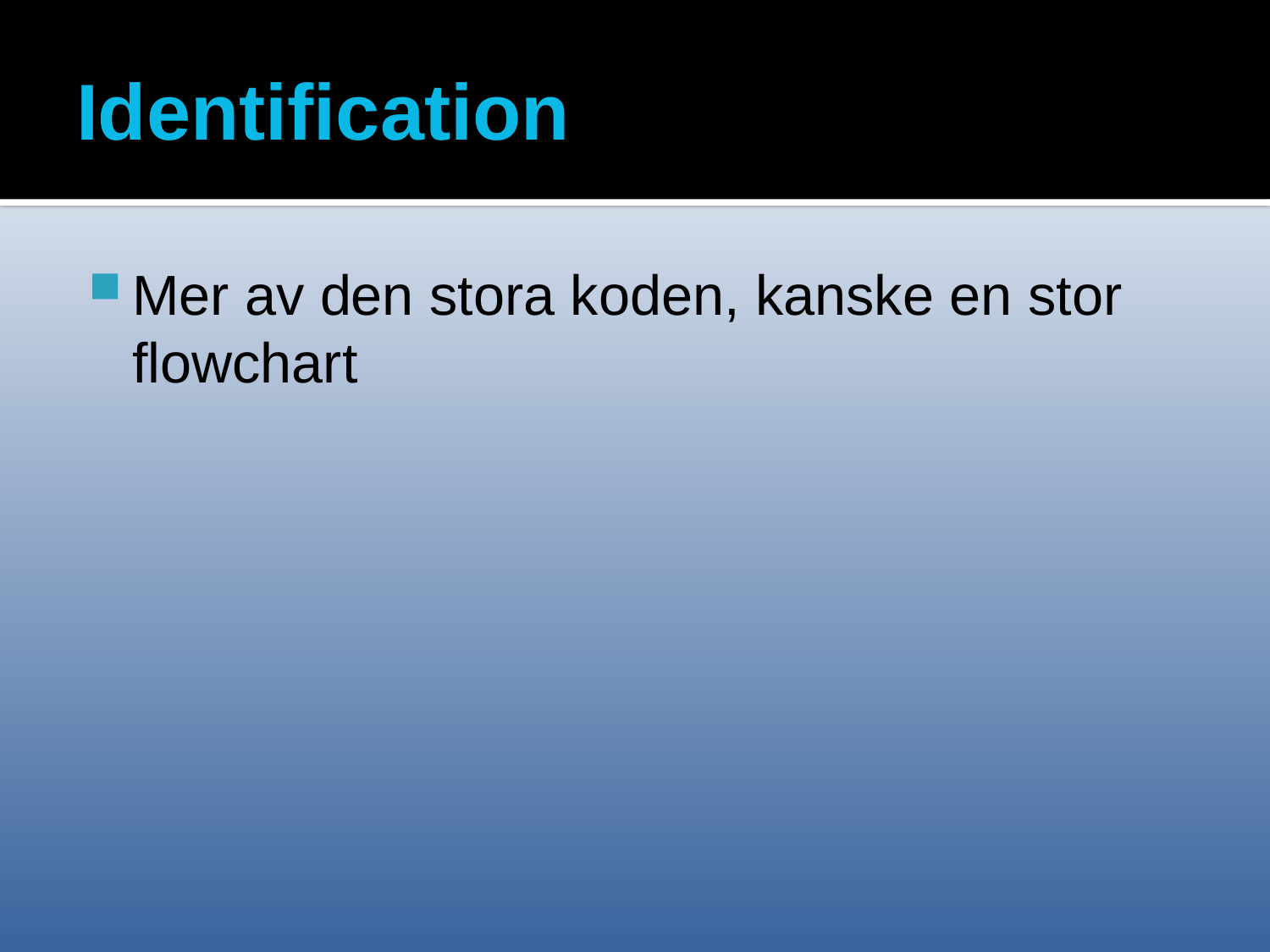

# Identification
Mer av den stora koden, kanske en stor flowchart